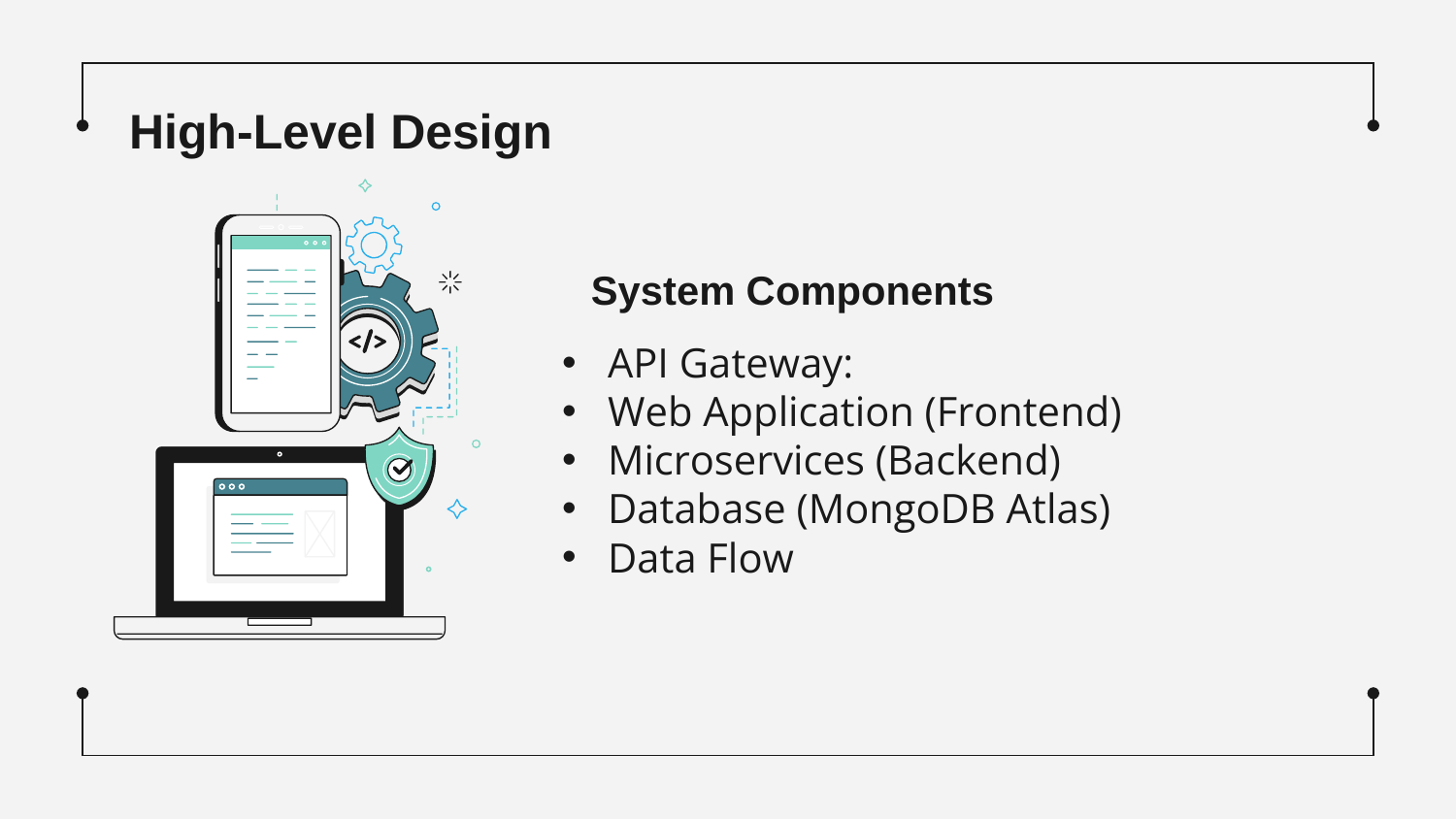

High-Level Design

System Components
API Gateway:
Web Application (Frontend)
Microservices (Backend)
Database (MongoDB Atlas)
Data Flow